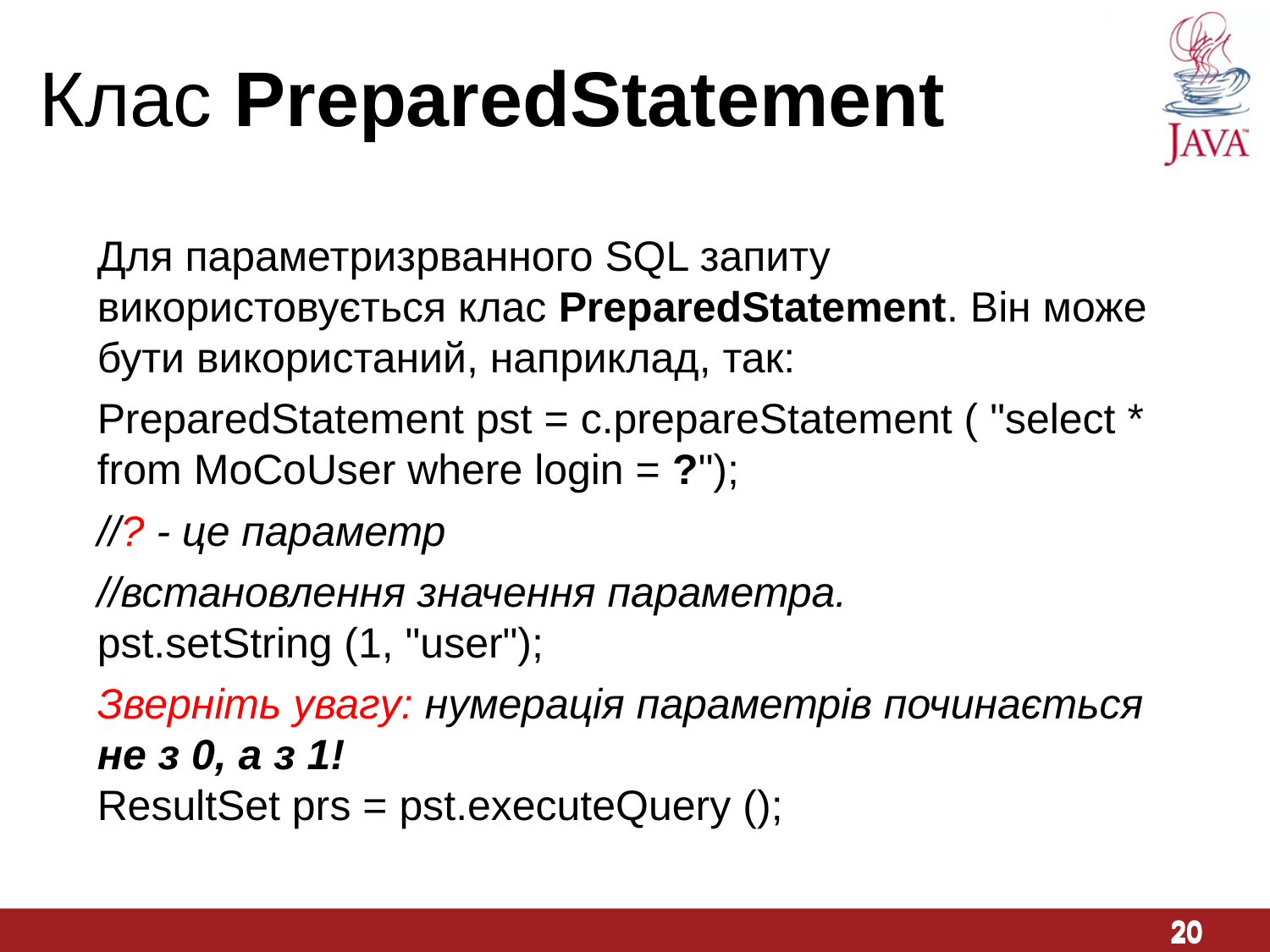

Клас PreparedStatement
Для параметризрванного SQL запиту використовується клас PreparedStatement. Він може бути використаний, наприклад, так:
PreparedStatement pst = c.prepareStatement ( "select * from MoCoUser where login = ?");
//? - це параметр
//встановлення значення параметра.
pst.setString (1, "user");
Зверніть увагу: нумерація параметрів починається не з 0, а з 1!
ResultSet prs = pst.executeQuery ();